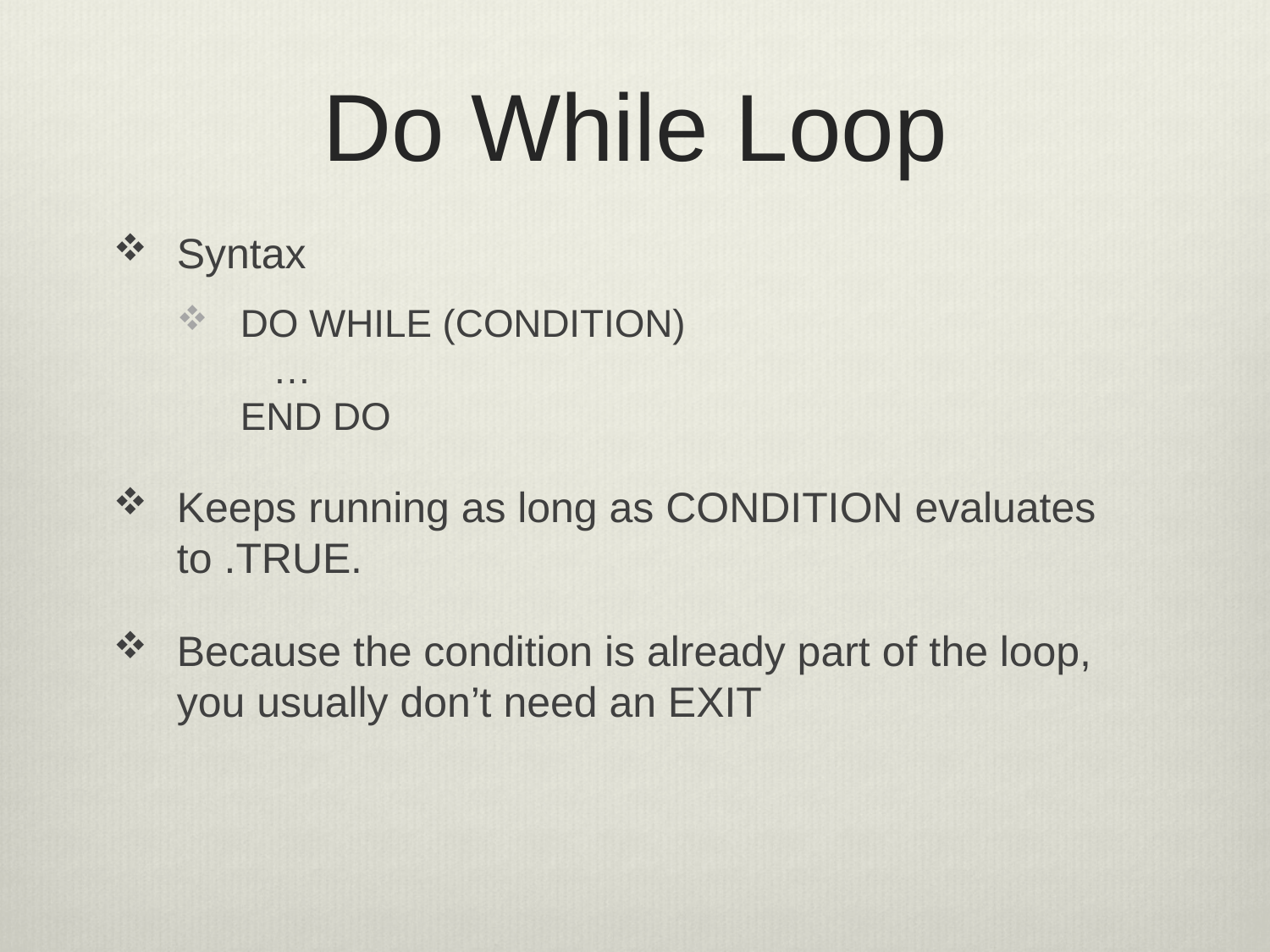

# Do While Loop
Syntax
DO WHILE (CONDITION)
   …
END DO
Keeps running as long as CONDITION evaluates to .TRUE.
Because the condition is already part of the loop, you usually don’t need an EXIT